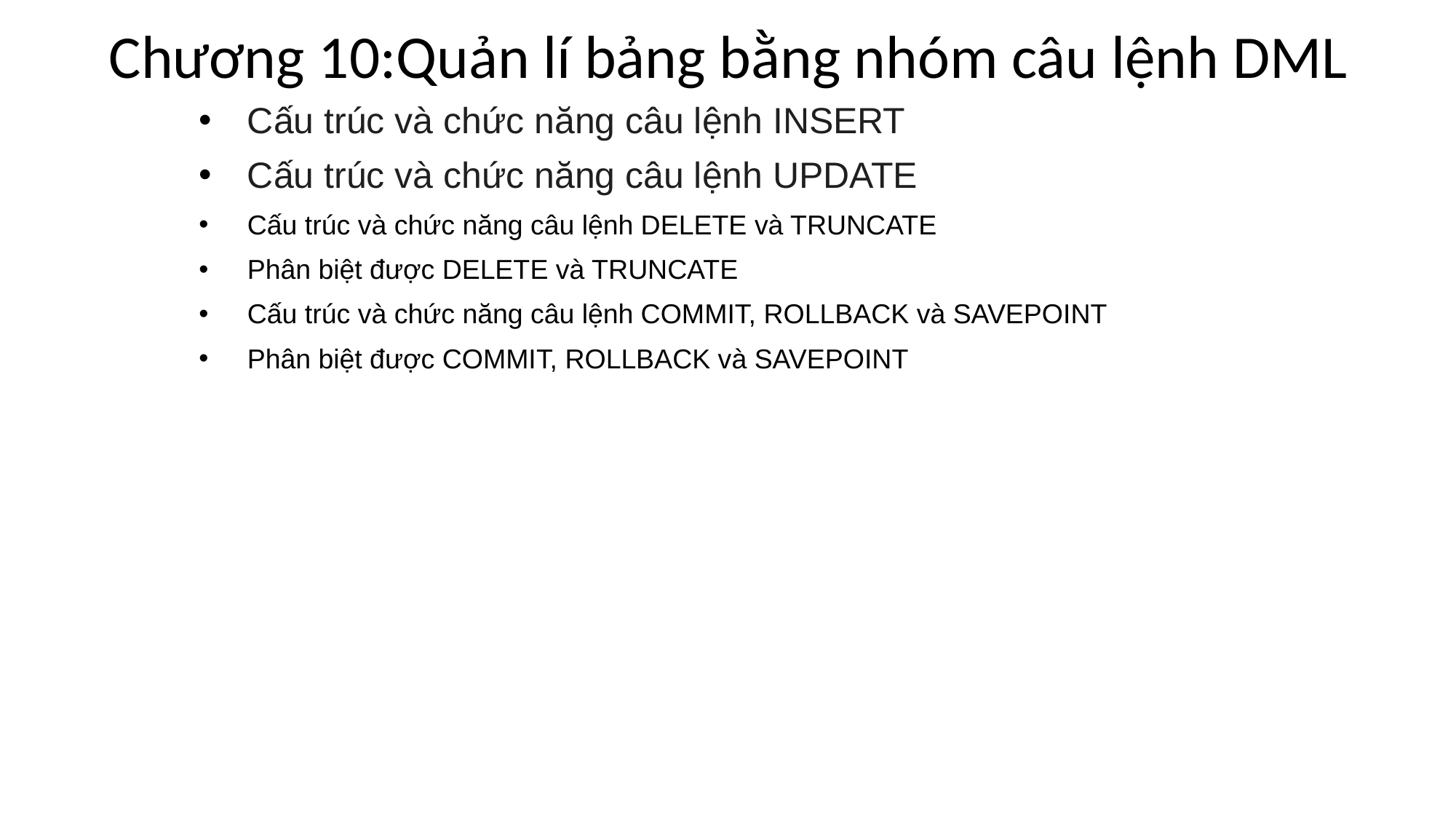

# Chương 10:Quản lí bảng bằng nhóm câu lệnh DML
Cấu trúc và chức năng câu lệnh INSERT
Cấu trúc và chức năng câu lệnh UPDATE
Cấu trúc và chức năng câu lệnh DELETE và TRUNCATE
Phân biệt được DELETE và TRUNCATE
Cấu trúc và chức năng câu lệnh COMMIT, ROLLBACK và SAVEPOINT
Phân biệt được COMMIT, ROLLBACK và SAVEPOINT